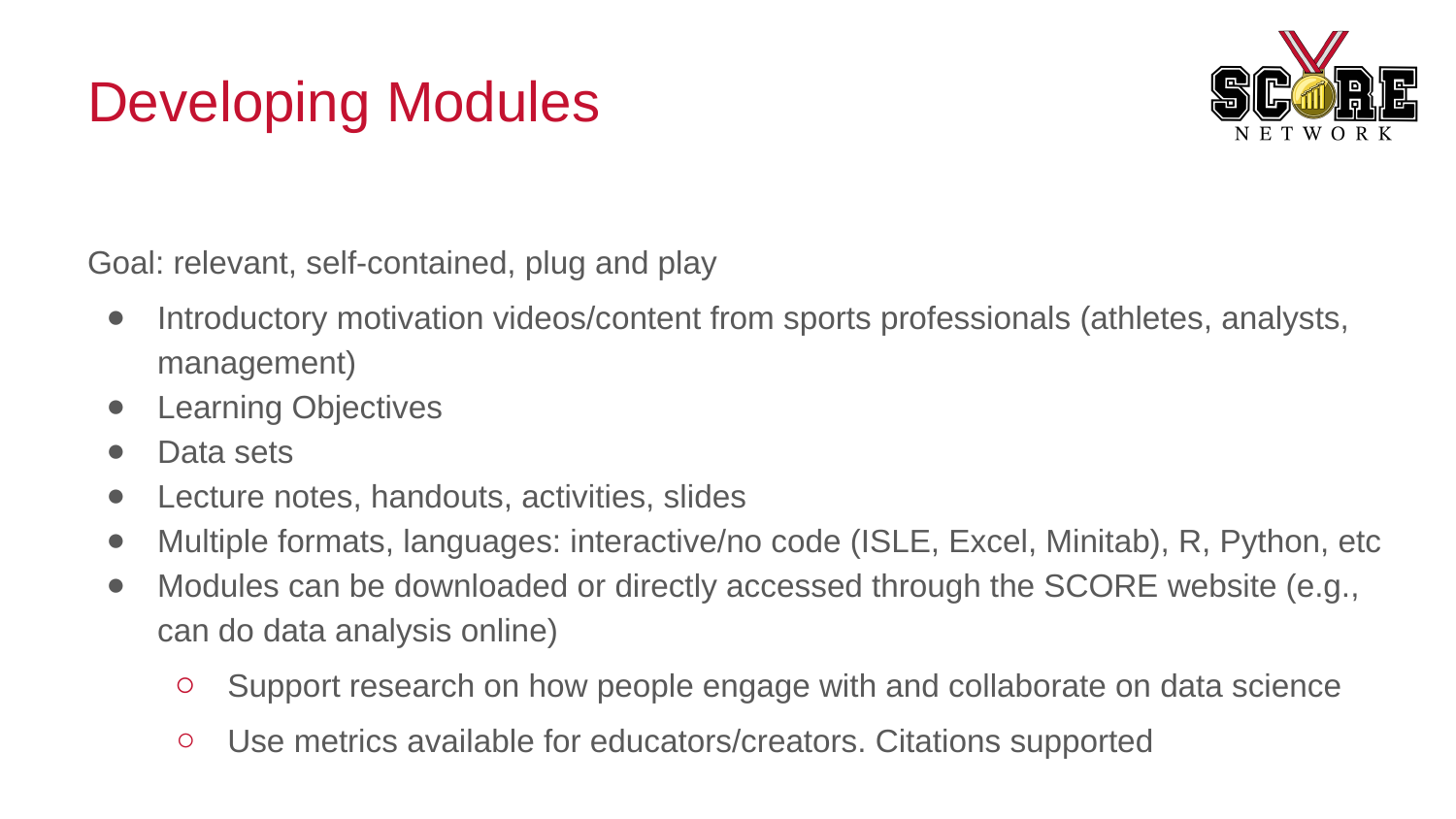

# Developing Modules

Goal: relevant, self-contained, plug and play
Introductory motivation videos/content from sports professionals (athletes, analysts, management)
Learning Objectives
Data sets
Lecture notes, handouts, activities, slides
Multiple formats, languages: interactive/no code (ISLE, Excel, Minitab), R, Python, etc
Modules can be downloaded or directly accessed through the SCORE website (e.g., can do data analysis online)
Support research on how people engage with and collaborate on data science
Use metrics available for educators/creators. Citations supported